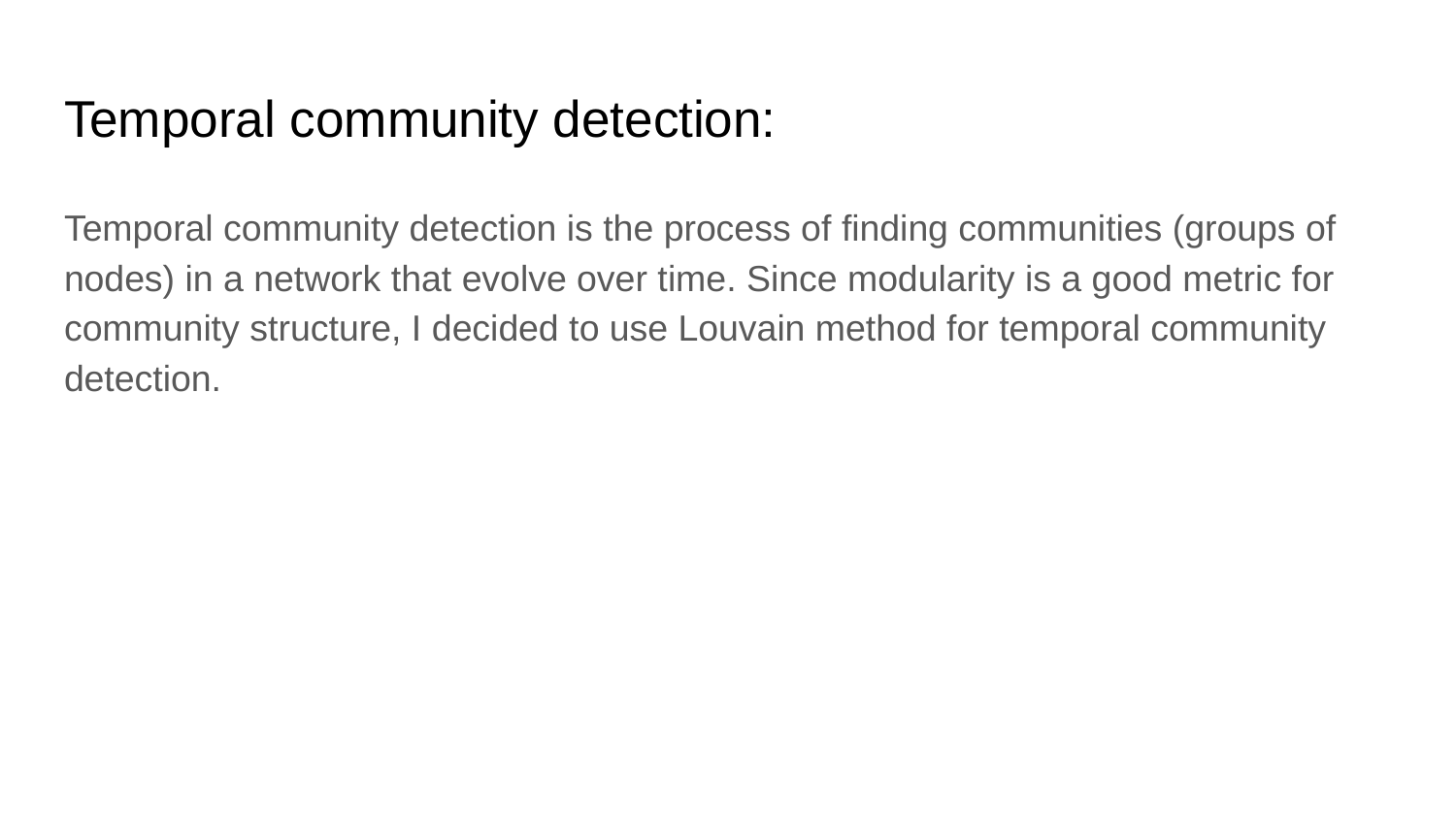

# Temporal community detection:
Temporal community detection is the process of finding communities (groups of nodes) in a network that evolve over time. Since modularity is a good metric for community structure, I decided to use Louvain method for temporal community detection.